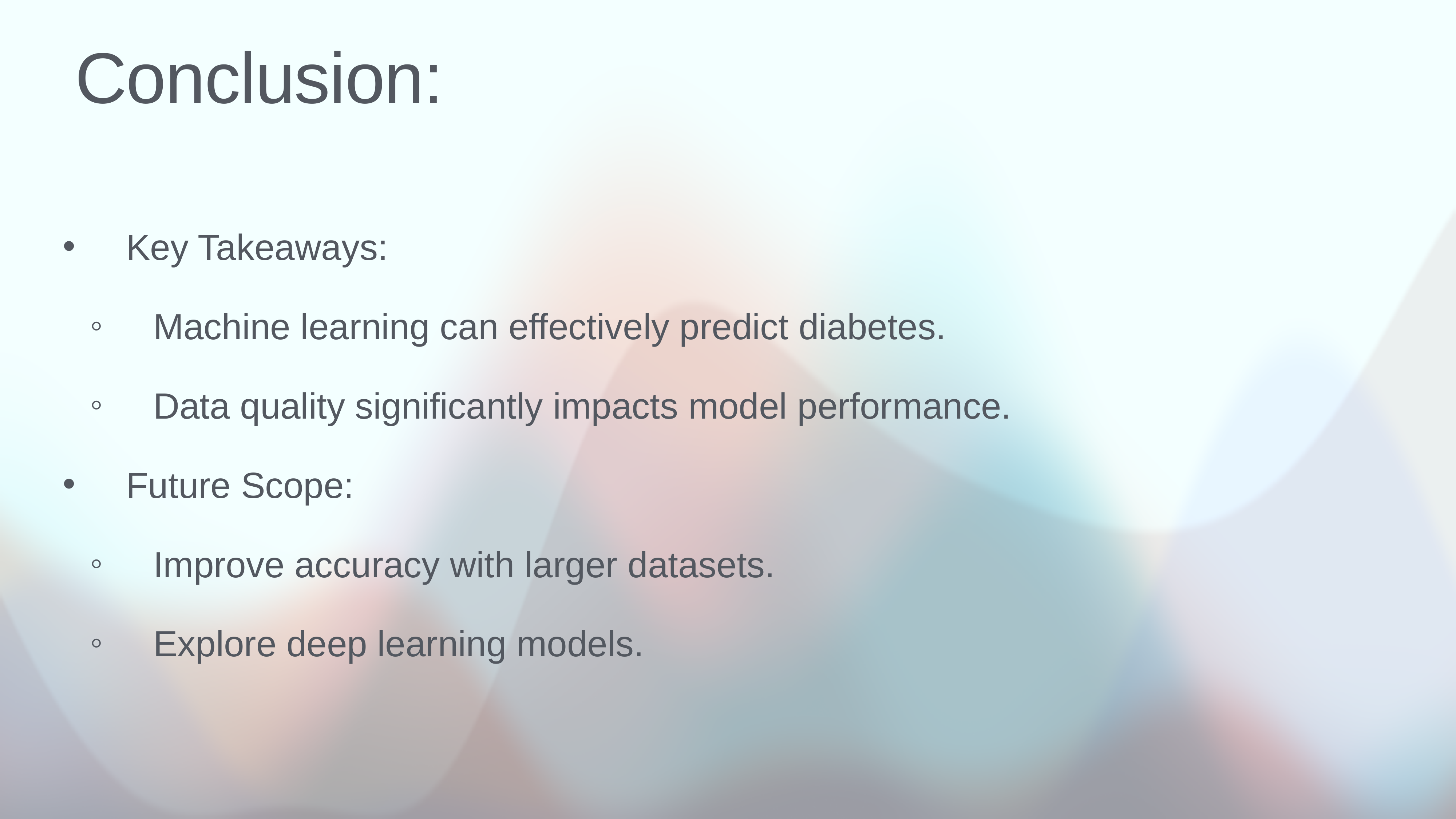

# Conclusion:
Key Takeaways:
Machine learning can effectively predict diabetes.
Data quality significantly impacts model performance.
Future Scope:
Improve accuracy with larger datasets.
Explore deep learning models.
9